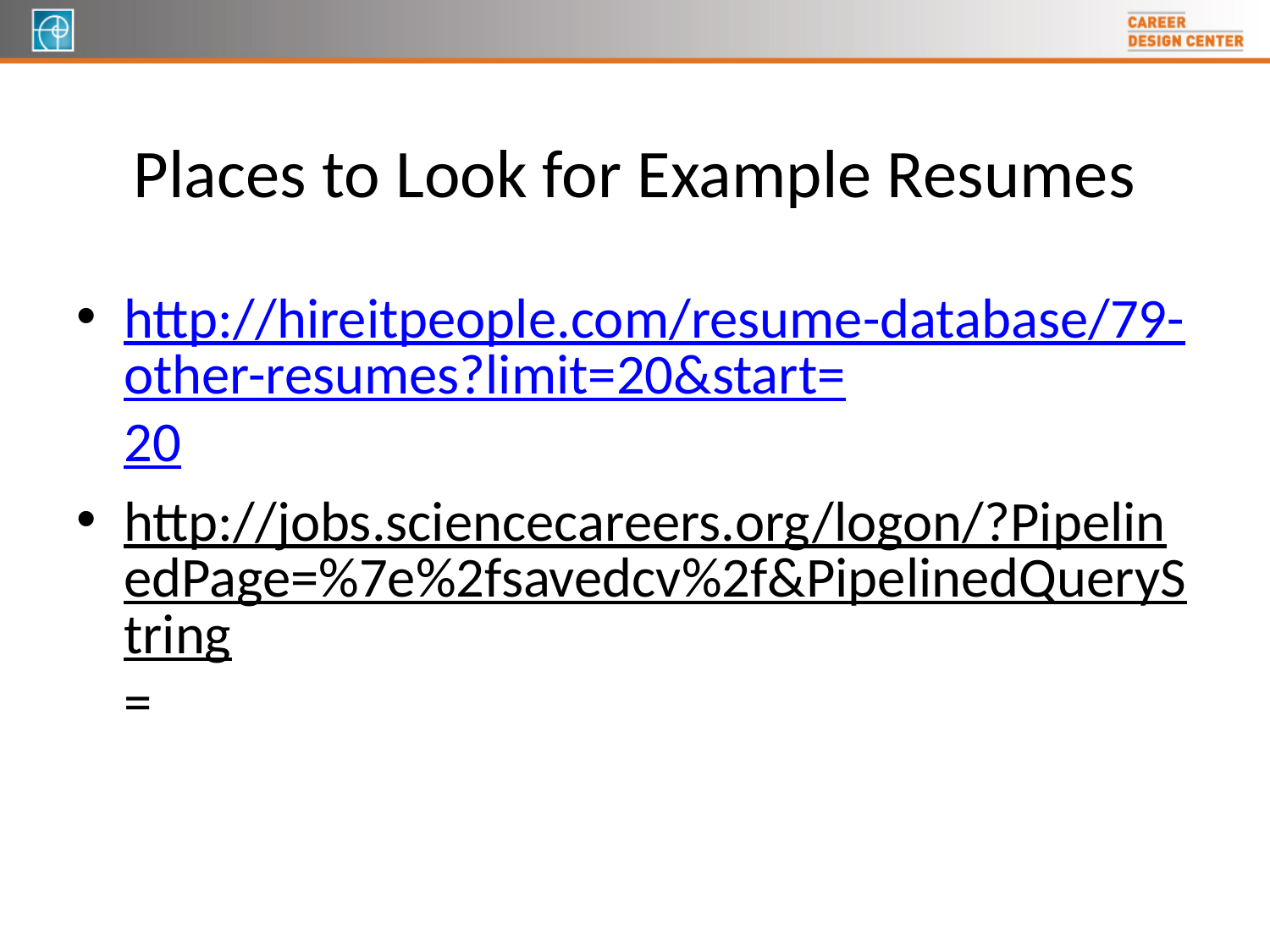

# Places to Look for Example Resumes
http://hireitpeople.com/resume-database/79-other-resumes?limit=20&start=20
http://jobs.sciencecareers.org/logon/?PipelinedPage=%7e%2fsavedcv%2f&PipelinedQueryString=